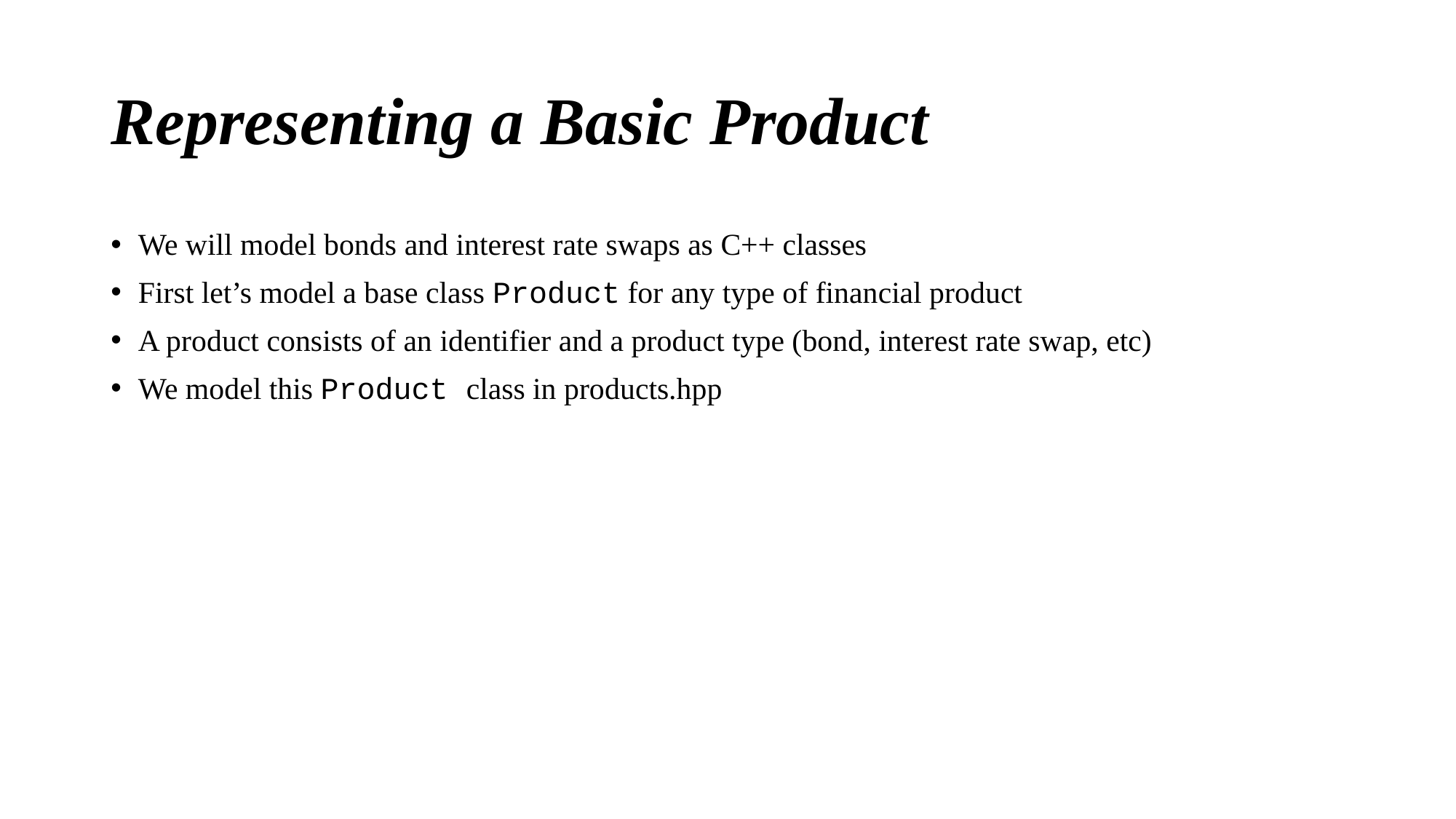

# Representing a Basic Product
We will model bonds and interest rate swaps as C++ classes
First let’s model a base class Product for any type of financial product
A product consists of an identifier and a product type (bond, interest rate swap, etc)
We model this Product class in products.hpp